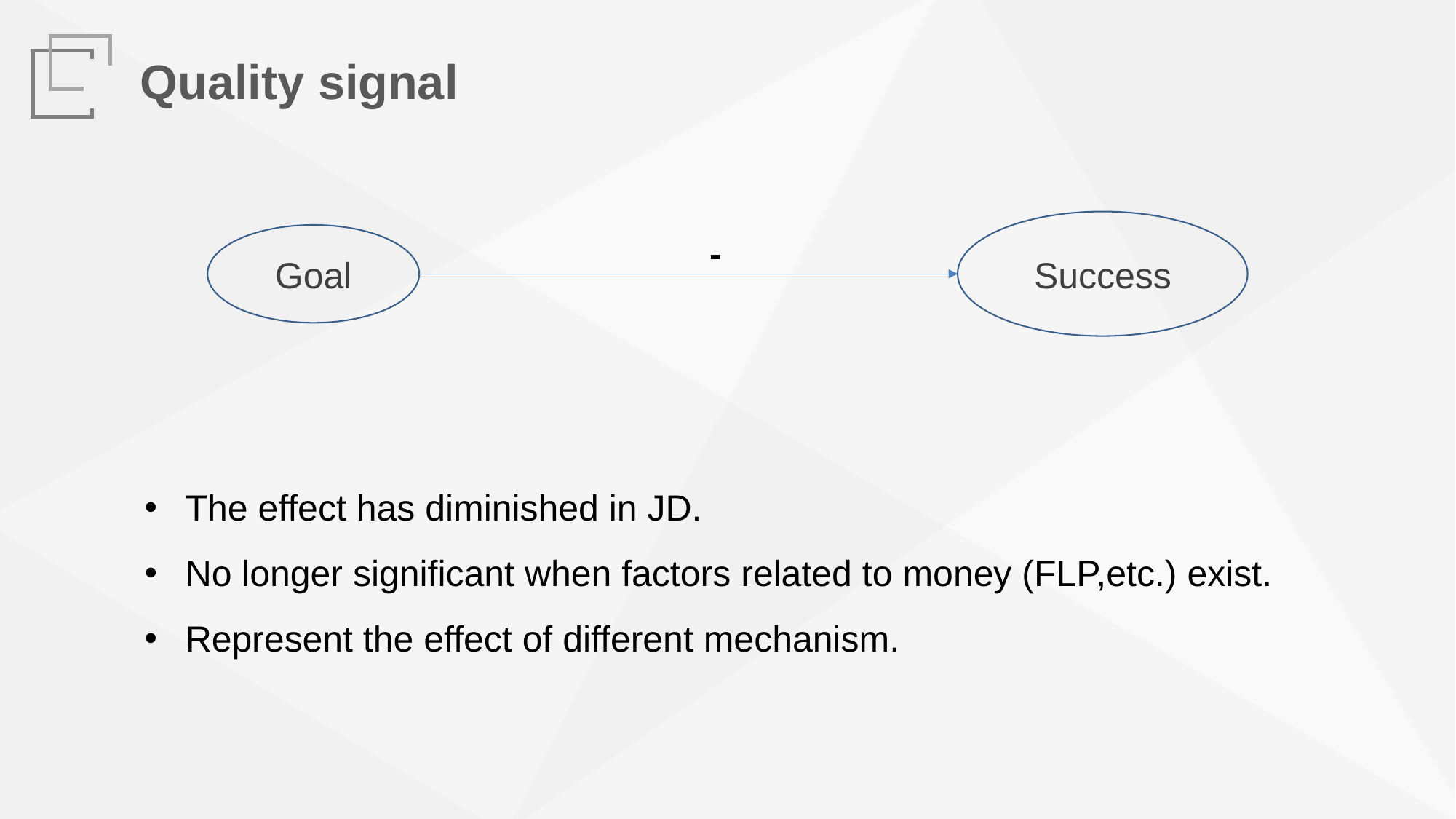

Quality signal

Success
Goal
-
The effect has diminished in JD.
No longer significant when factors related to money (FLP,etc.) exist.
Represent the effect of different mechanism.